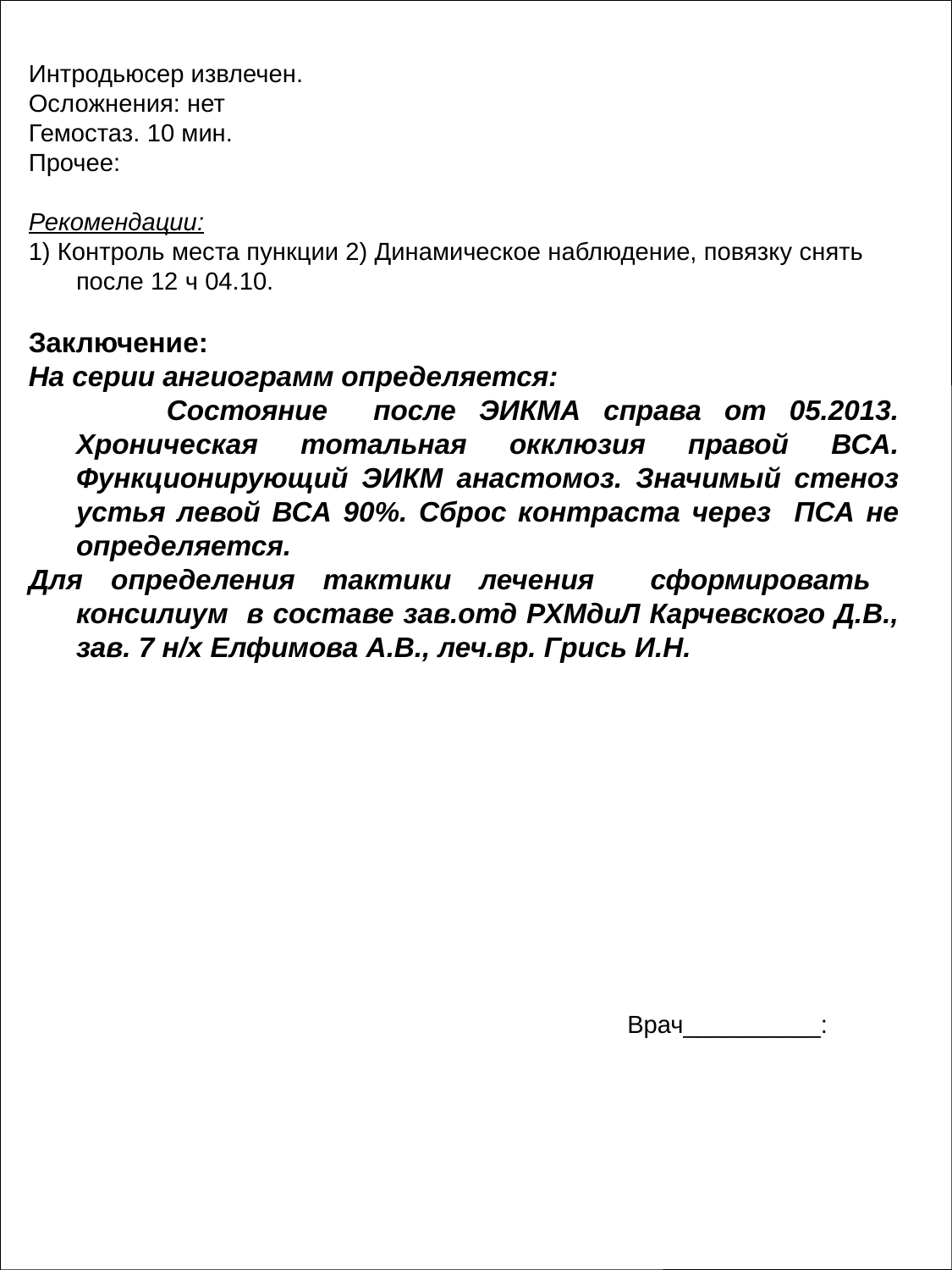

Интродьюсер извлечен.
Осложнения: нет
Гемостаз. 10 мин.
Прочее:

Рекомендации:
1) Контроль места пункции 2) Динамическое наблюдение, повязку снять после 12 ч 04.10.

Заключение:
На серии ангиограмм определяется:
      Состояние  после ЭИКМА справа от 05.2013. Хроническая тотальная окклюзия правой ВСА. Функционирующий ЭИКМ анастомоз. Значимый стеноз устья левой ВСА 90%. Сброс контраста через  ПСА не определяется.
Для определения тактики лечения  сформировать  консилиум  в составе зав.отд РХМдиЛ Карчевского Д.В., зав. 7 н/х Елфимова А.В., леч.вр. Грись И.Н.

Врач__________: